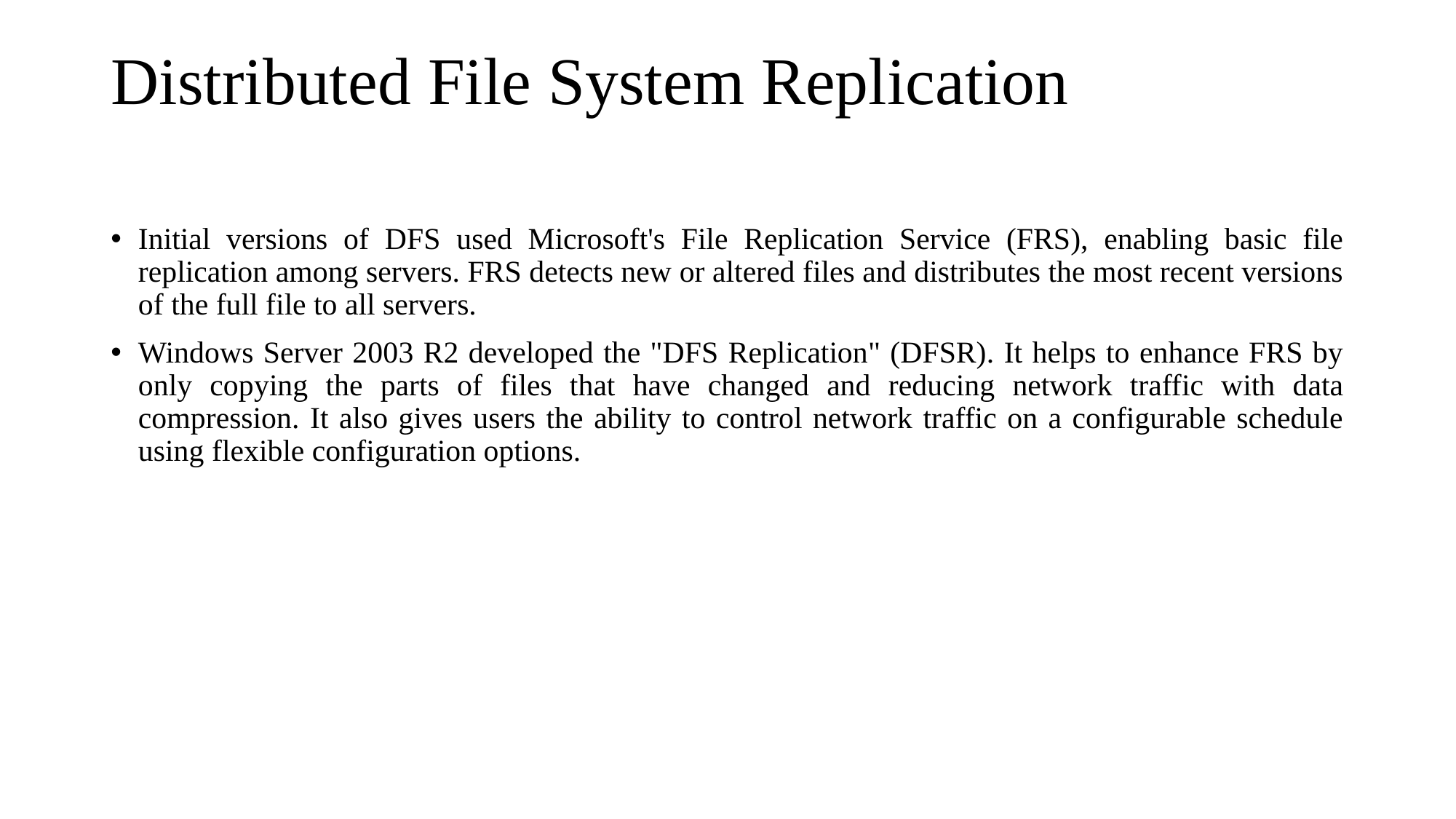

# Distributed File System Replication
Initial versions of DFS used Microsoft's File Replication Service (FRS), enabling basic file replication among servers. FRS detects new or altered files and distributes the most recent versions of the full file to all servers.
Windows Server 2003 R2 developed the "DFS Replication" (DFSR). It helps to enhance FRS by only copying the parts of files that have changed and reducing network traffic with data compression. It also gives users the ability to control network traffic on a configurable schedule using flexible configuration options.